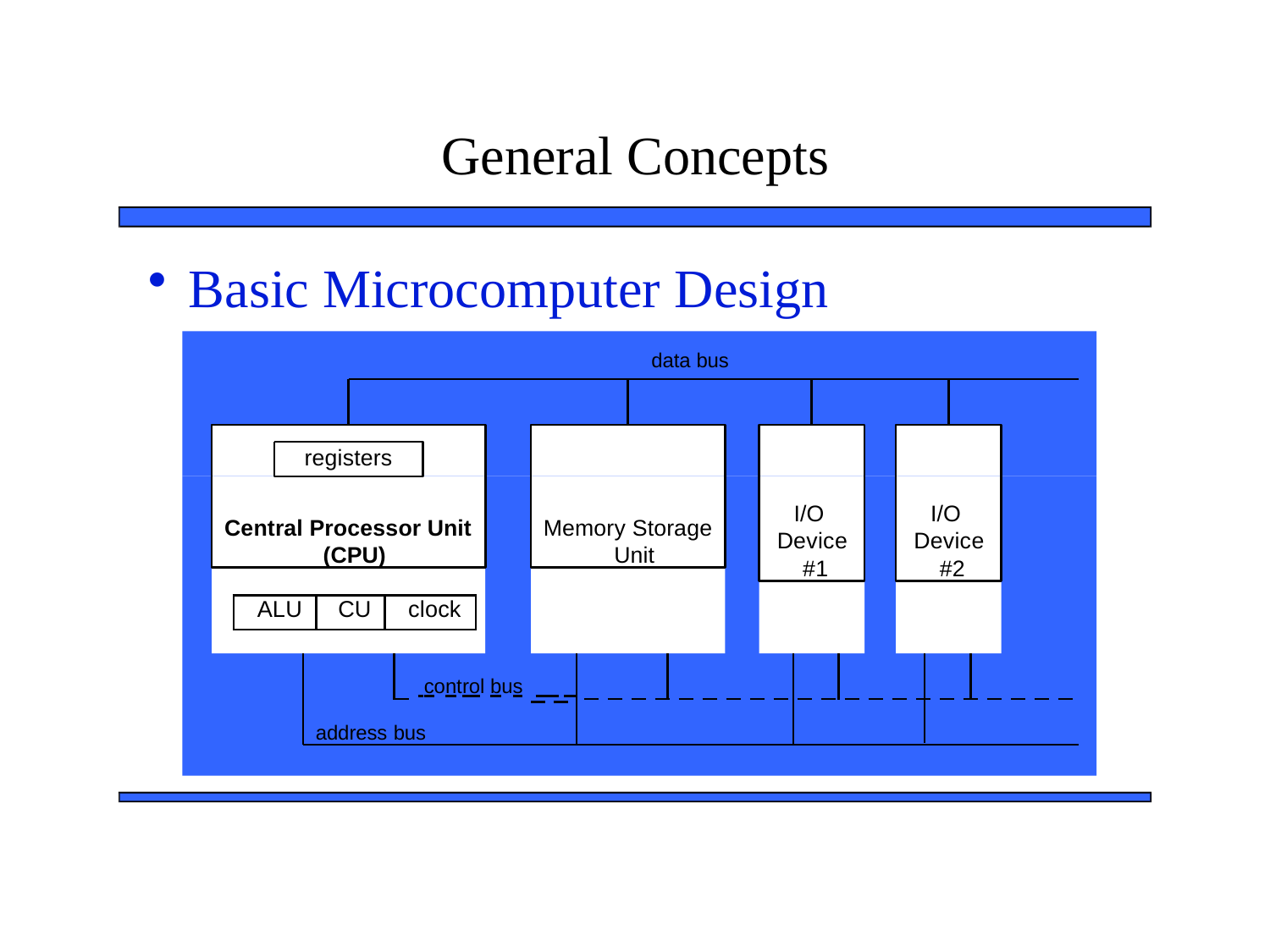

# General Concepts
Basic Microcomputer Design

data bus

Central Processor Unit  (CPU)

Memory Storage  Unit

I/O  Device  #1

I/O  Device  #2

registers

| ALU | CU | clock |
| --- | --- | --- |

 control bus

address bus